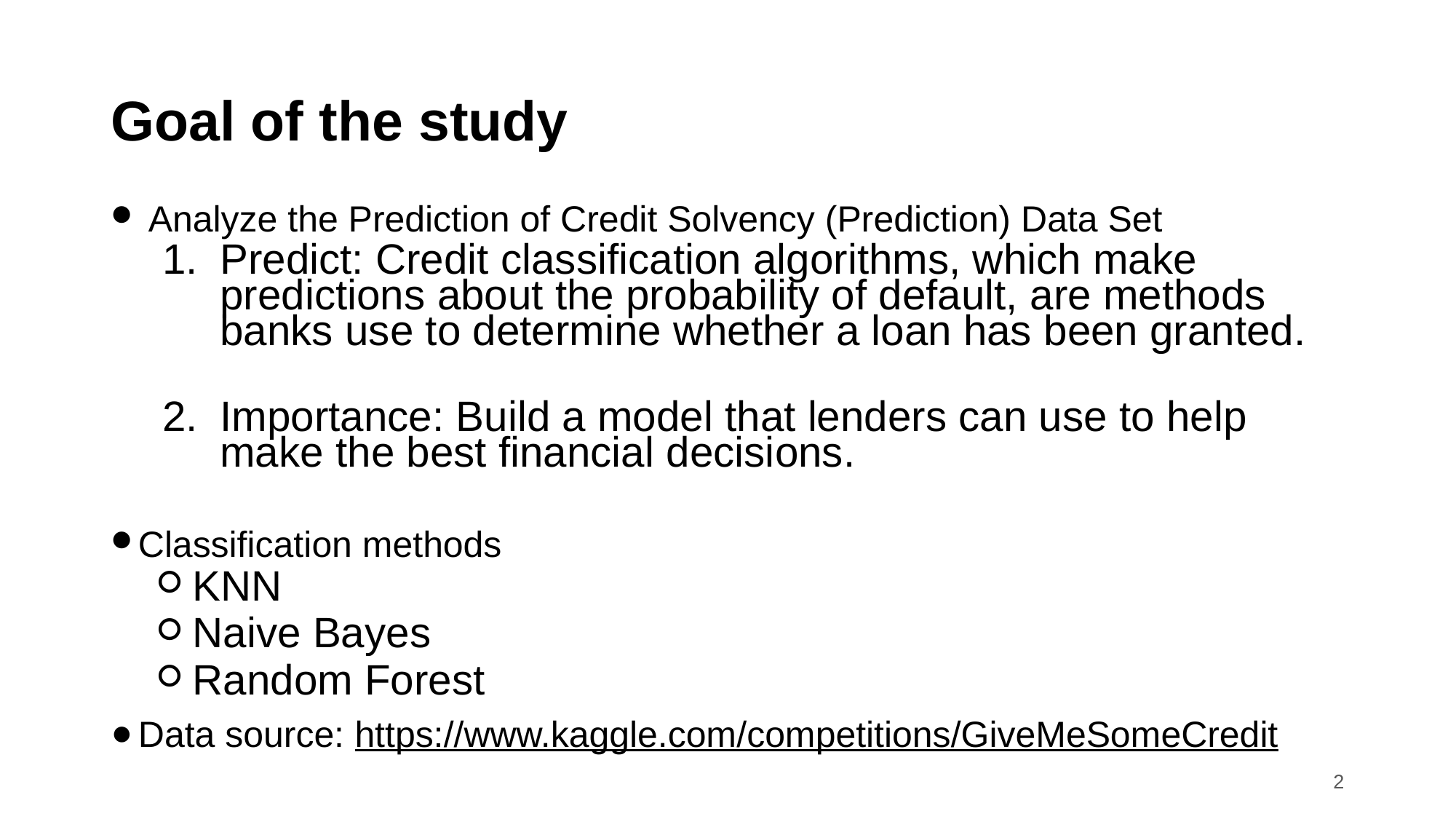

# Goal of the study
 Analyze the Prediction of Credit Solvency (Prediction) Data Set
Predict: Credit classification algorithms, which make predictions about the probability of default, are methods banks use to determine whether a loan has been granted.

Importance: Build a model that lenders can use to help make the best financial decisions.

Classiﬁcation methods
KNN
Naive Bayes
Random Forest
Data source: https://www.kaggle.com/competitions/GiveMeSomeCredit

2